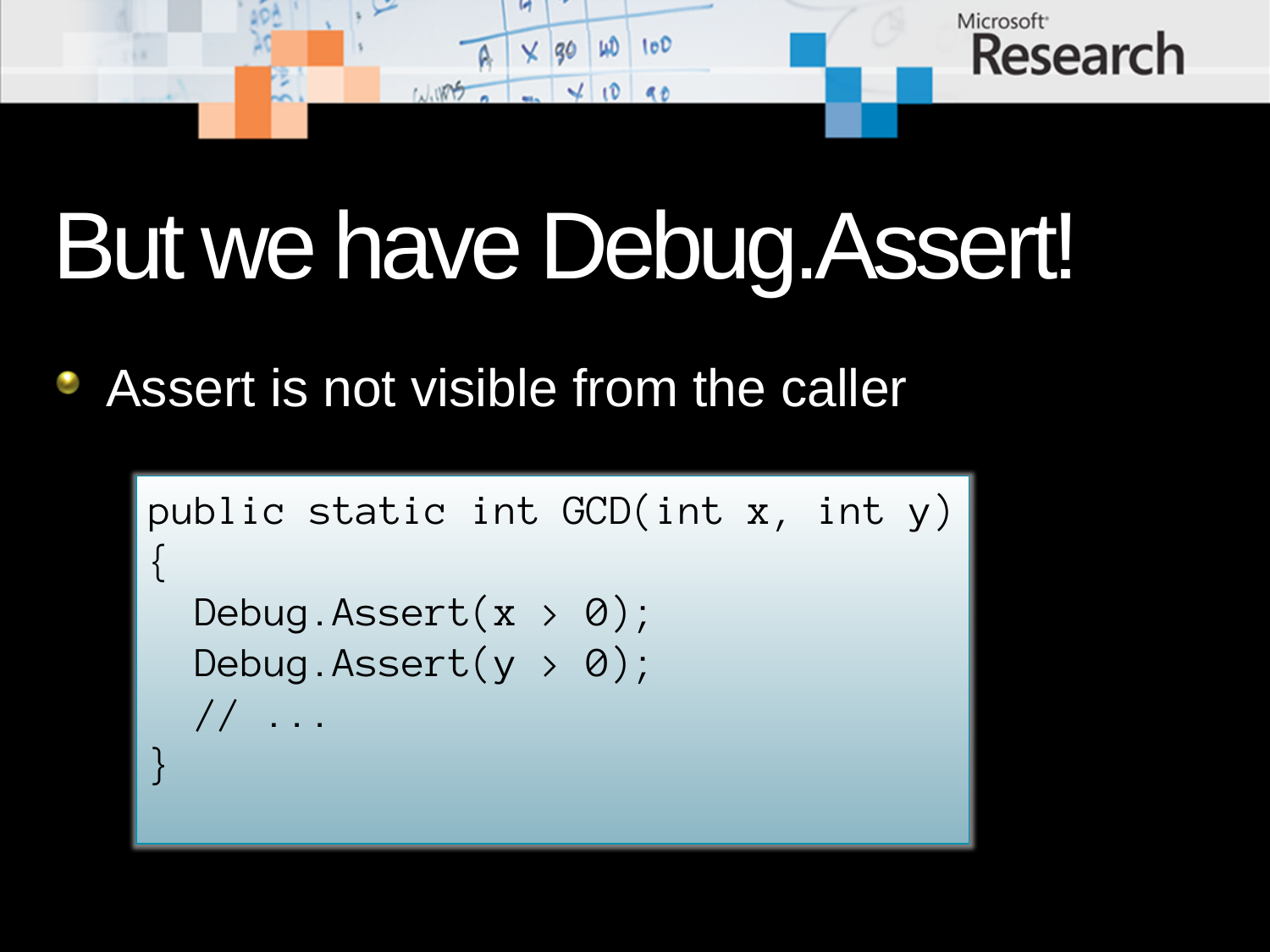

# But we have Debug.Assert!
Assert is not visible from the caller

public static int GCD(int x, int y)
{
  Debug.Assert(x > 0);
  Debug.Assert(y > 0);
  // ...
}